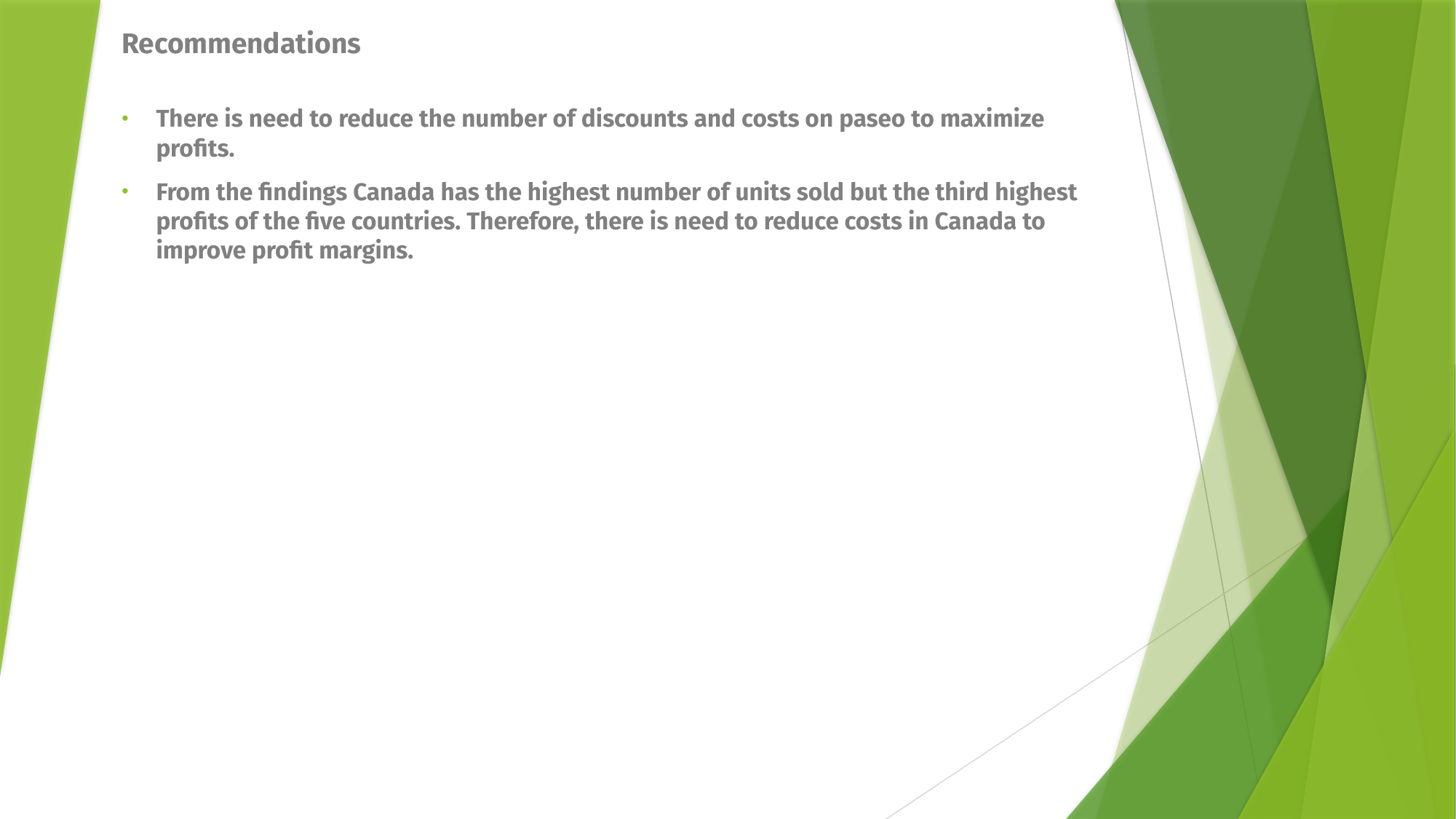

Recommendations

There is need to reduce the number of discounts and costs on paseo to maximize profits.
From the findings Canada has the highest number of units sold but the third highest profits of the five countries. Therefore, there is need to reduce costs in Canada to improve profit margins.